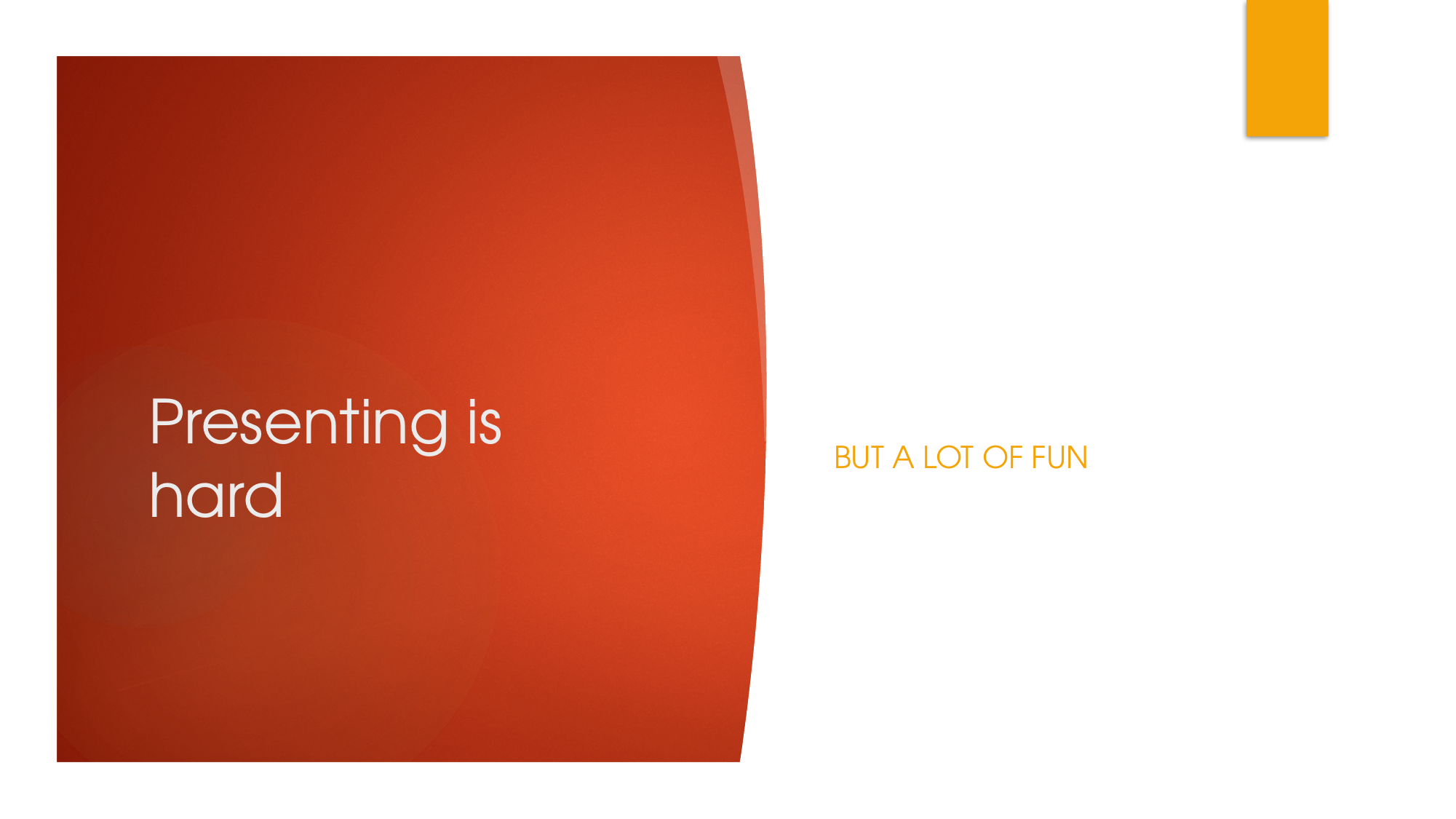

# Presenting is hard
But a lot of fun